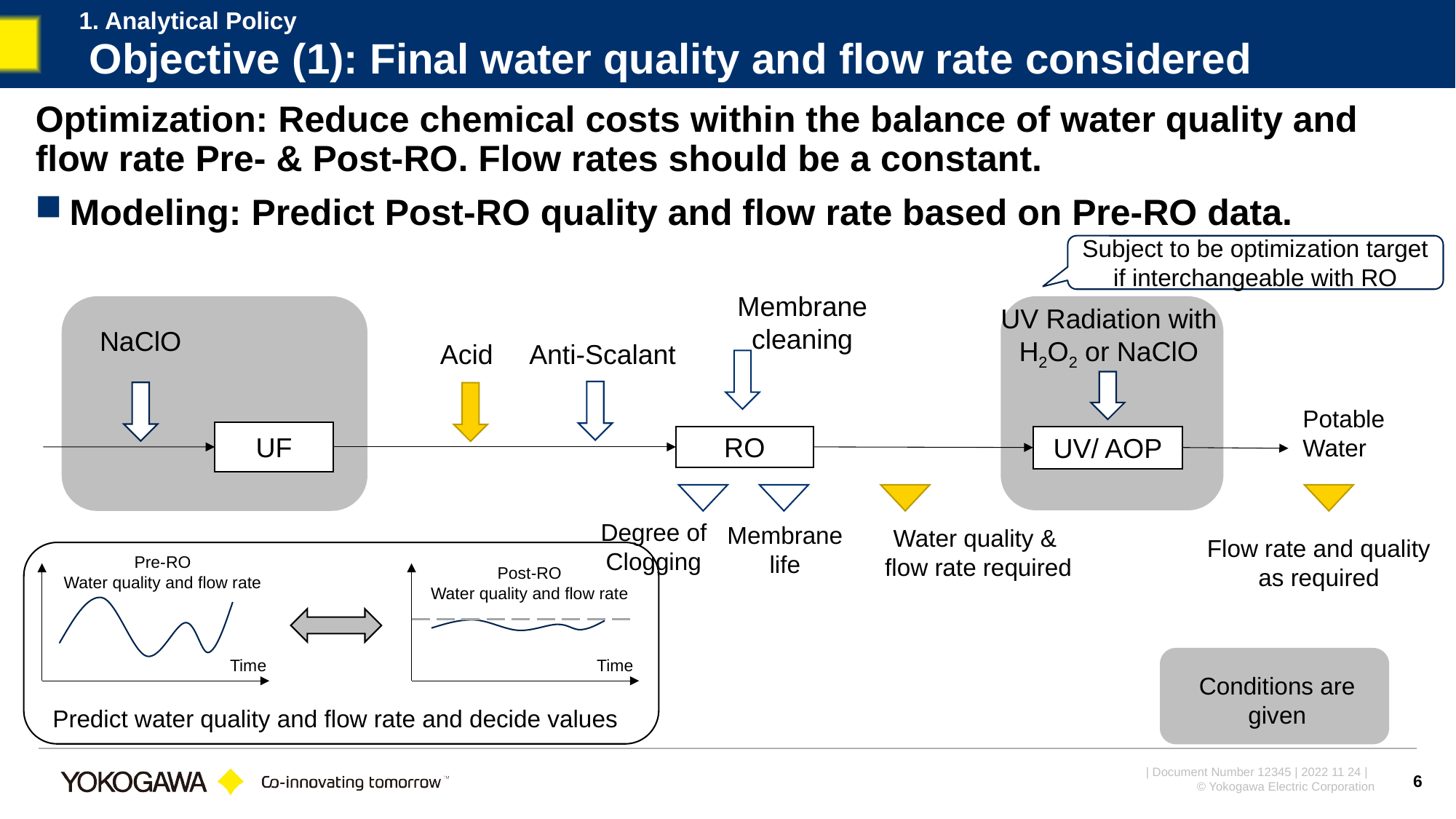

1. Analytical Policy
# Objective (1): Final water quality and flow rate considered
Optimization: Reduce chemical costs within the balance of water quality and flow rate Pre- & Post-RO. Flow rates should be a constant.
Modeling: Predict Post-RO quality and flow rate based on Pre-RO data.
Subject to be optimization target if interchangeable with RO
Membrane cleaning
UV Radiation with
H2O2 or NaClO

NaClO
Acid
Anti-Scalant

Potable Water

UF
UV/ AOP
RO

Degree of Clogging
Membrane life
Water quality &
 flow rate required
Flow rate and quality as required

Pre-RO
Water quality and flow rate
Post-RO
Water quality and flow rate

Time
Time

Conditions are given
Predict water quality and flow rate and decide values
6